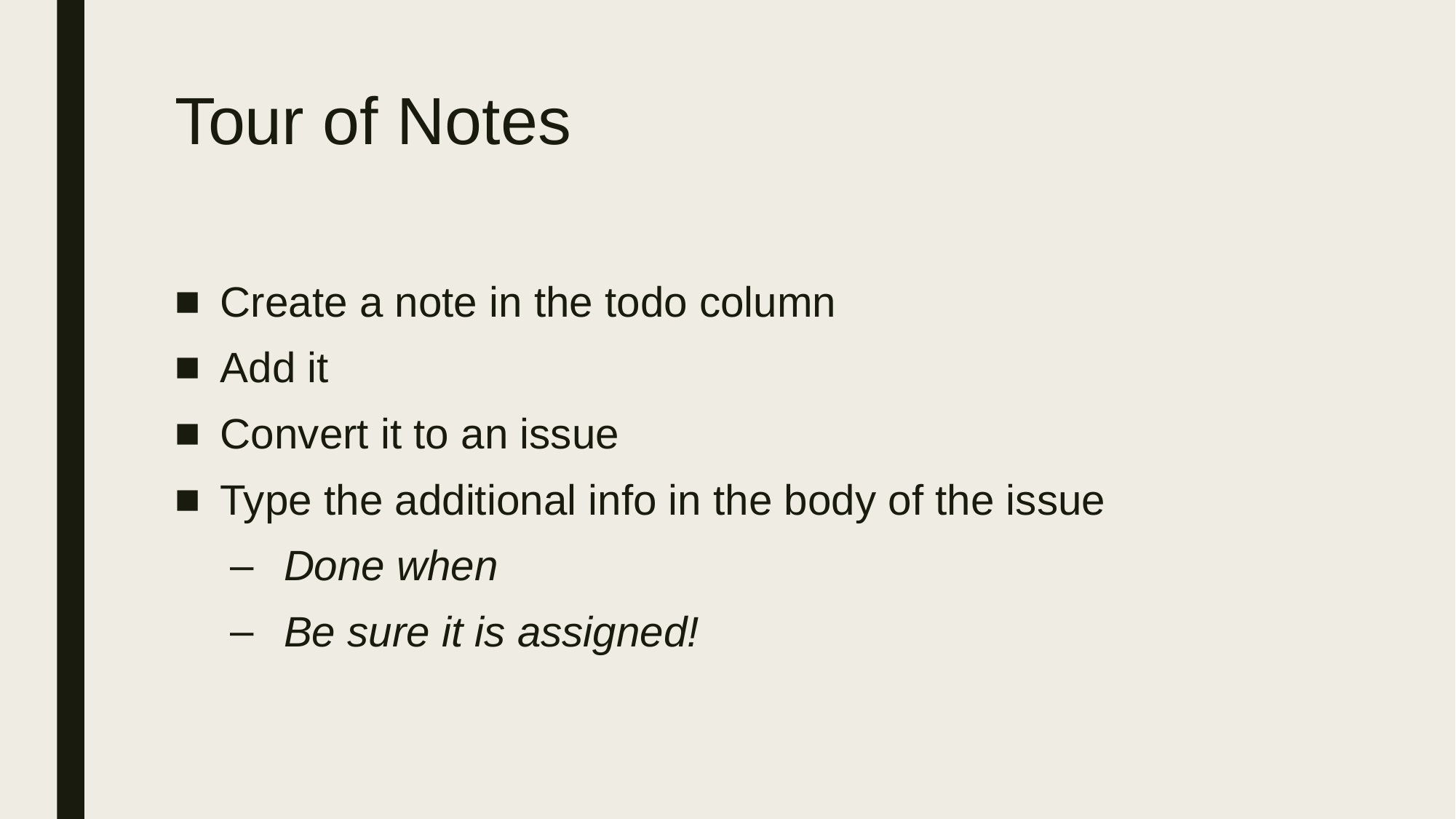

# Tour of Notes
Create a note in the todo column
Add it
Convert it to an issue
Type the additional info in the body of the issue
Done when
Be sure it is assigned!